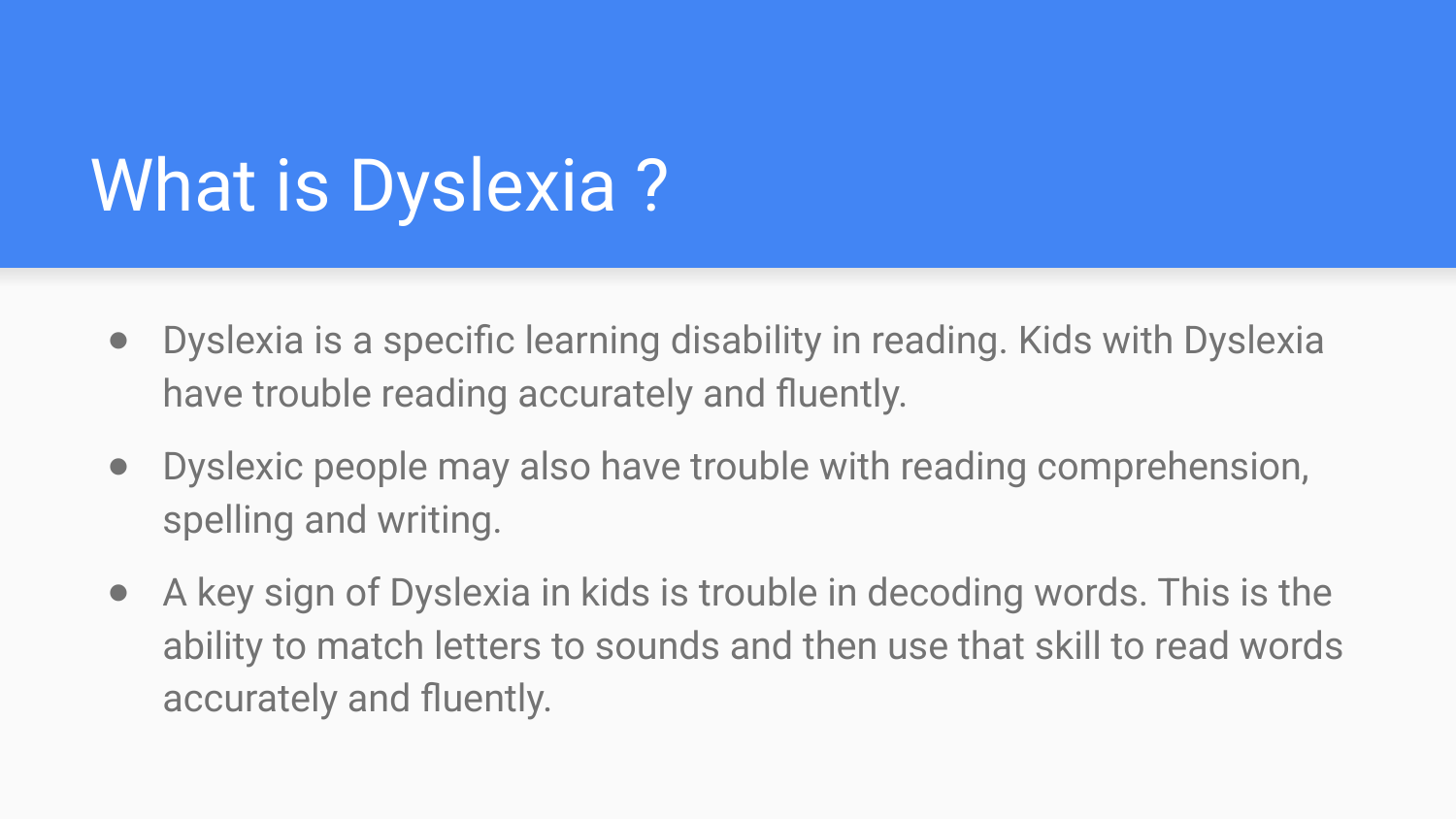

# What is Dyslexia ?
Dyslexia is a specific learning disability in reading. Kids with Dyslexia have trouble reading accurately and fluently.
Dyslexic people may also have trouble with reading comprehension, spelling and writing.
A key sign of Dyslexia in kids is trouble in decoding words. This is the ability to match letters to sounds and then use that skill to read words accurately and fluently.